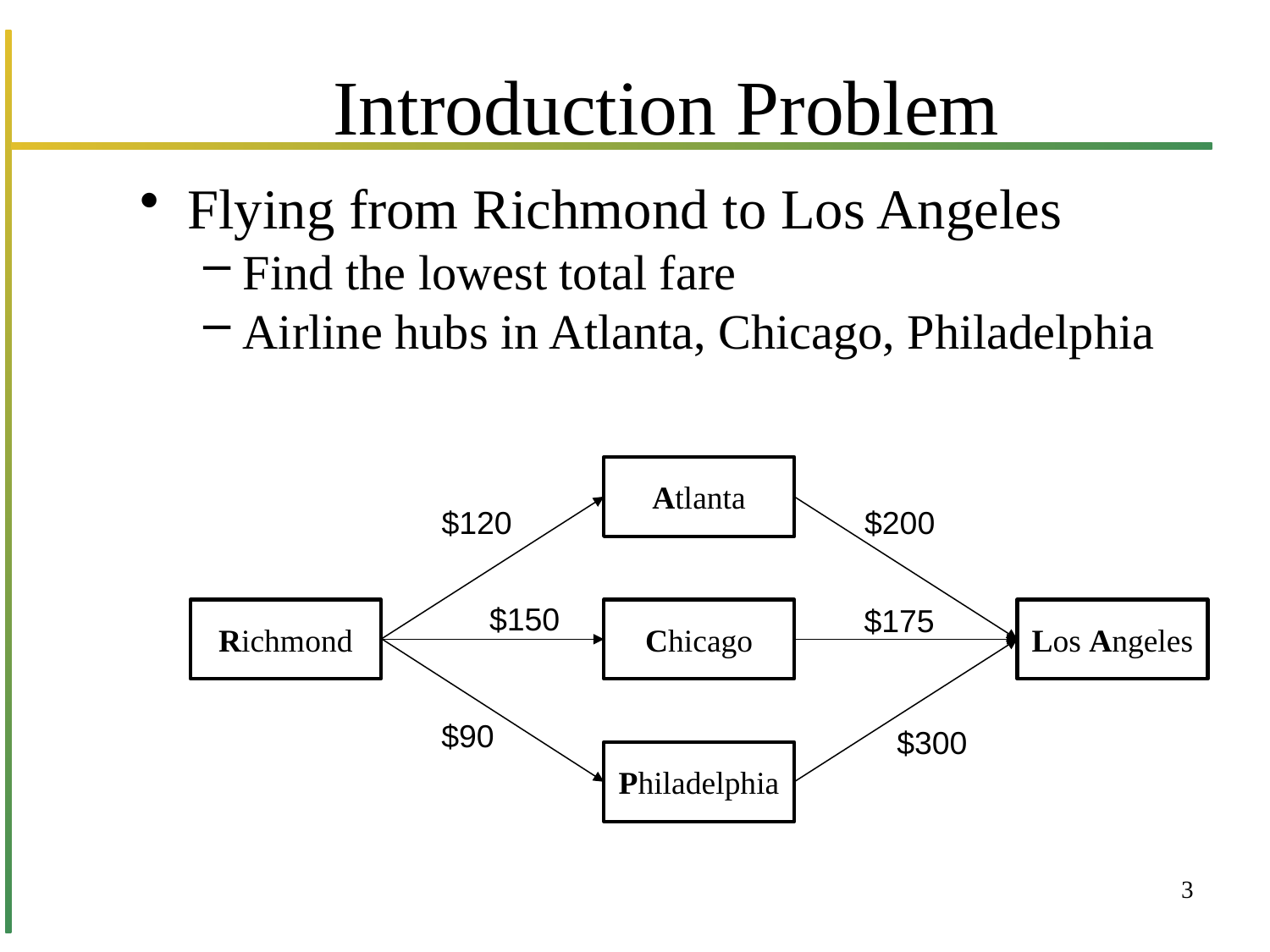

# Introduction Problem
Flying from Richmond to Los Angeles
Find the lowest total fare
Airline hubs in Atlanta, Chicago, Philadelphia
Atlanta
Chicago
Philadelphia
$200
$120
$150
$175
Richmond
Los Angeles
$90
$300
3